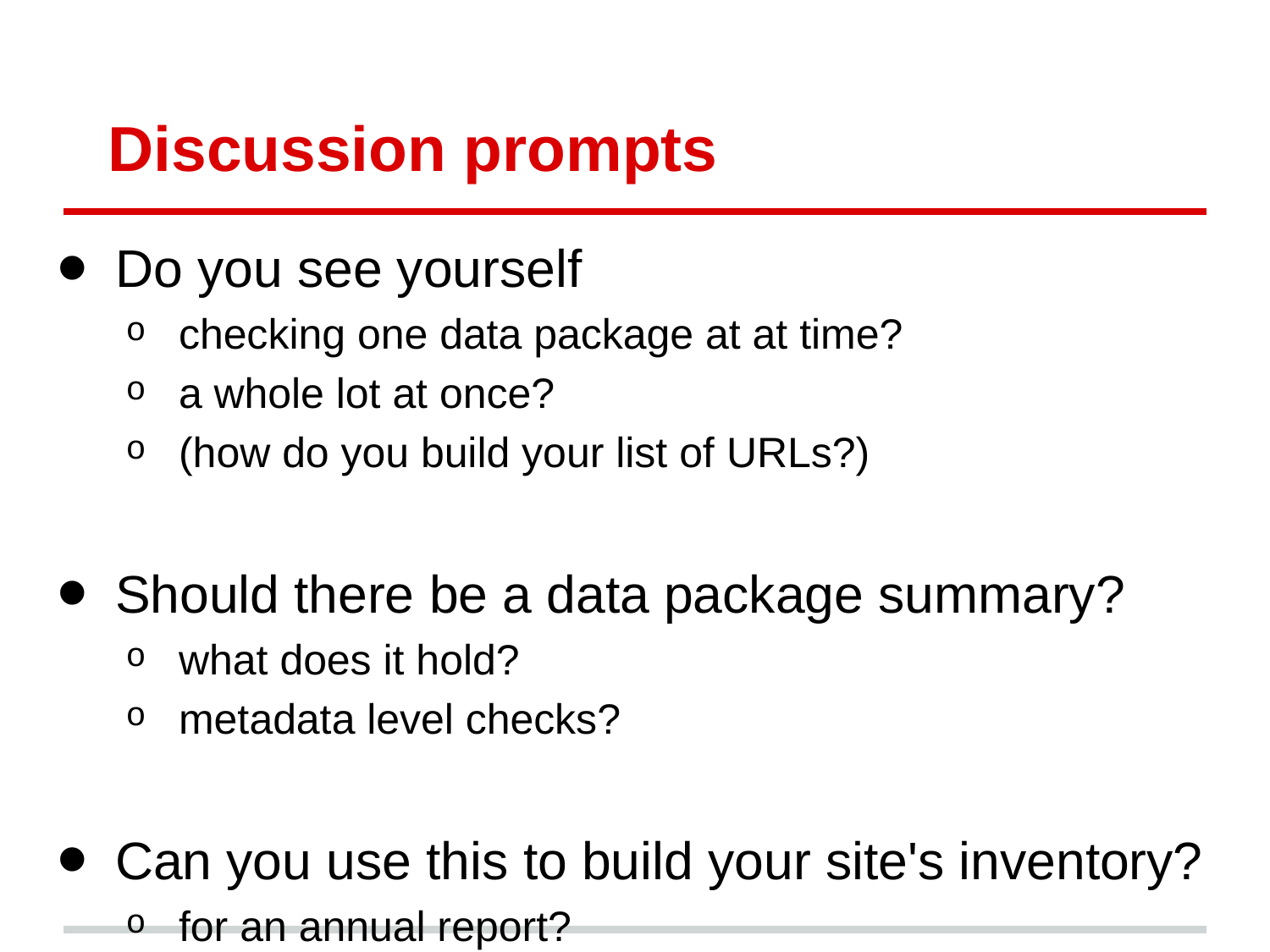

# Discussion prompts
Do you see yourself
checking one data package at at time?
a whole lot at once?
(how do you build your list of URLs?)

Should there be a data package summary?
what does it hold?
metadata level checks?

Can you use this to build your site's inventory?
for an annual report?
for a proposal?